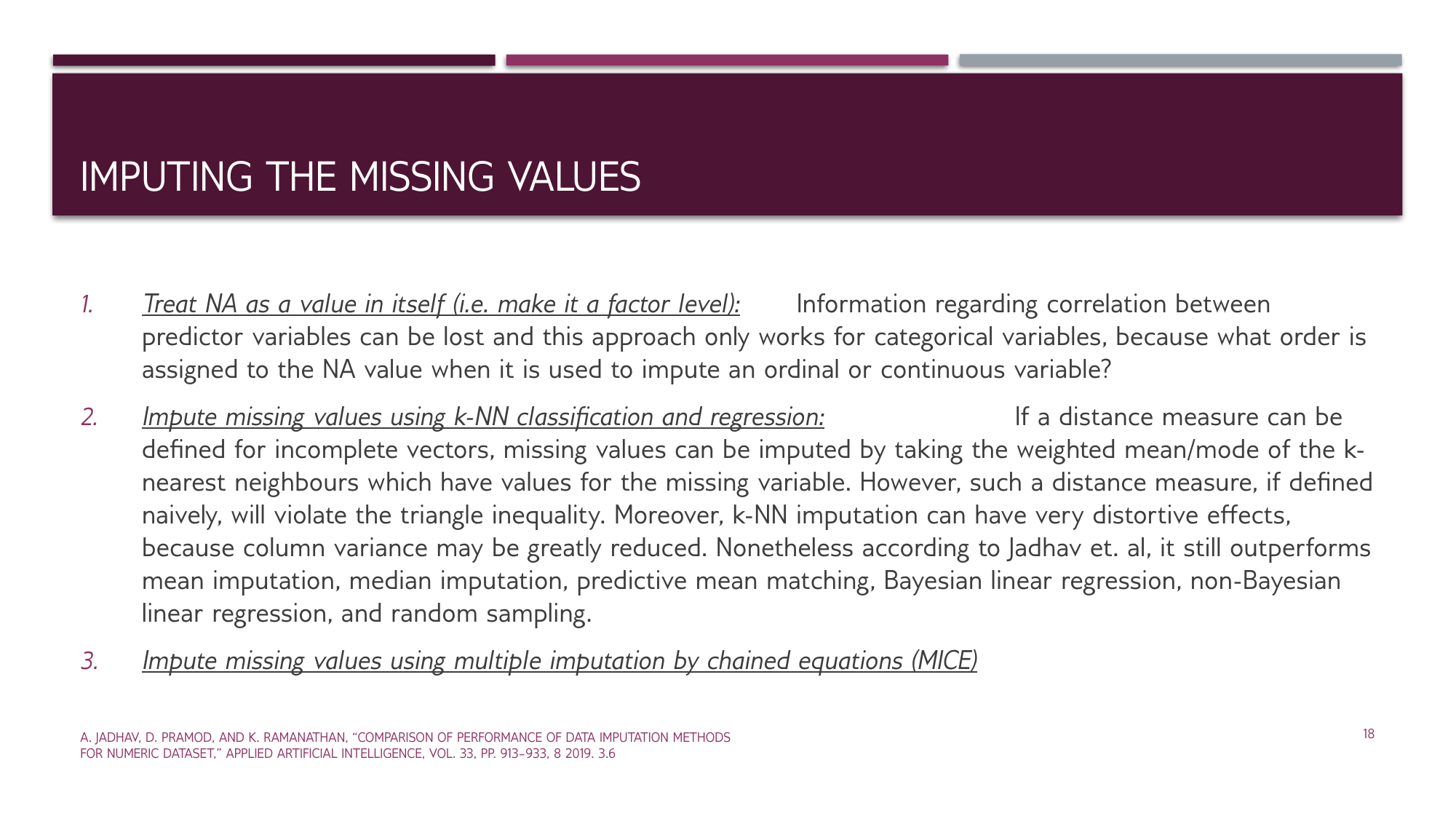

# IMPUTING the missing values
Treat NA as a value in itself (i.e. make it a factor level):	Information regarding correlation between predictor variables can be lost and this approach only works for categorical variables, because what order is assigned to the NA value when it is used to impute an ordinal or continuous variable?
Impute missing values using k-NN classification and regression:		If a distance measure can be defined for incomplete vectors, missing values can be imputed by taking the weighted mean/mode of the k-nearest neighbours which have values for the missing variable. However, such a distance measure, if defined naively, will violate the triangle inequality. Moreover, k-NN imputation can have very distortive effects, because column variance may be greatly reduced. Nonetheless according to Jadhav et. al, it still outperforms mean imputation, median imputation, predictive mean matching, Bayesian linear regression, non-Bayesian linear regression, and random sampling.
Impute missing values using multiple imputation by chained equations (MICE)
A. Jadhav, D. Pramod, and K. Ramanathan, “Comparison of Performance of Data Imputation Methods for Numeric Dataset,” Applied Artificial Intelligence, vol. 33, pp. 913–933, 8 2019. 3.6
18